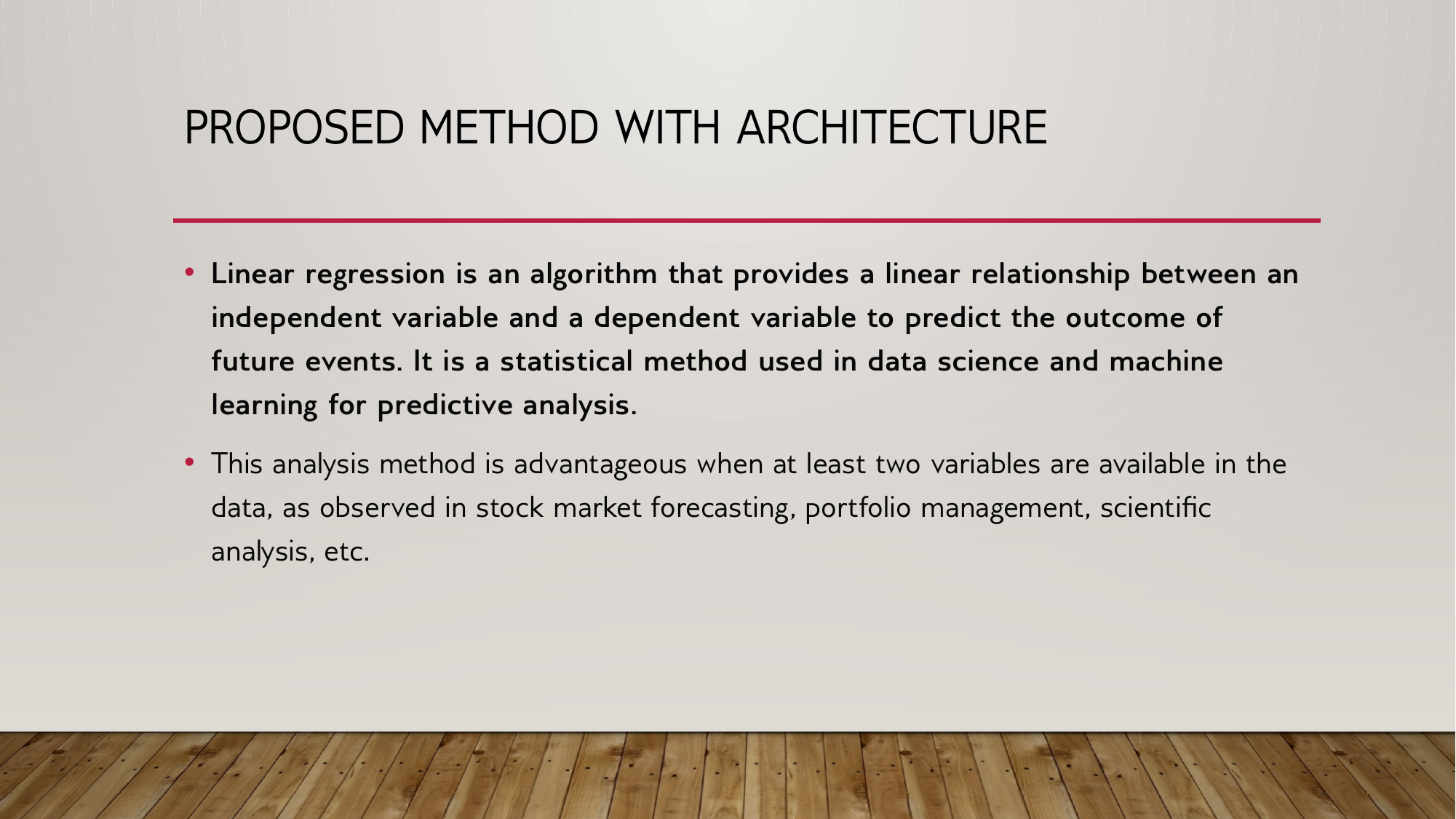

# PROPOSED METHOD WITH ARCHITECTURE
Linear regression is an algorithm that provides a linear relationship between an independent variable and a dependent variable to predict the outcome of future events. It is a statistical method used in data science and machine learning for predictive analysis.
This analysis method is advantageous when at least two variables are available in the data, as observed in stock market forecasting, portfolio management, scientific analysis, etc.